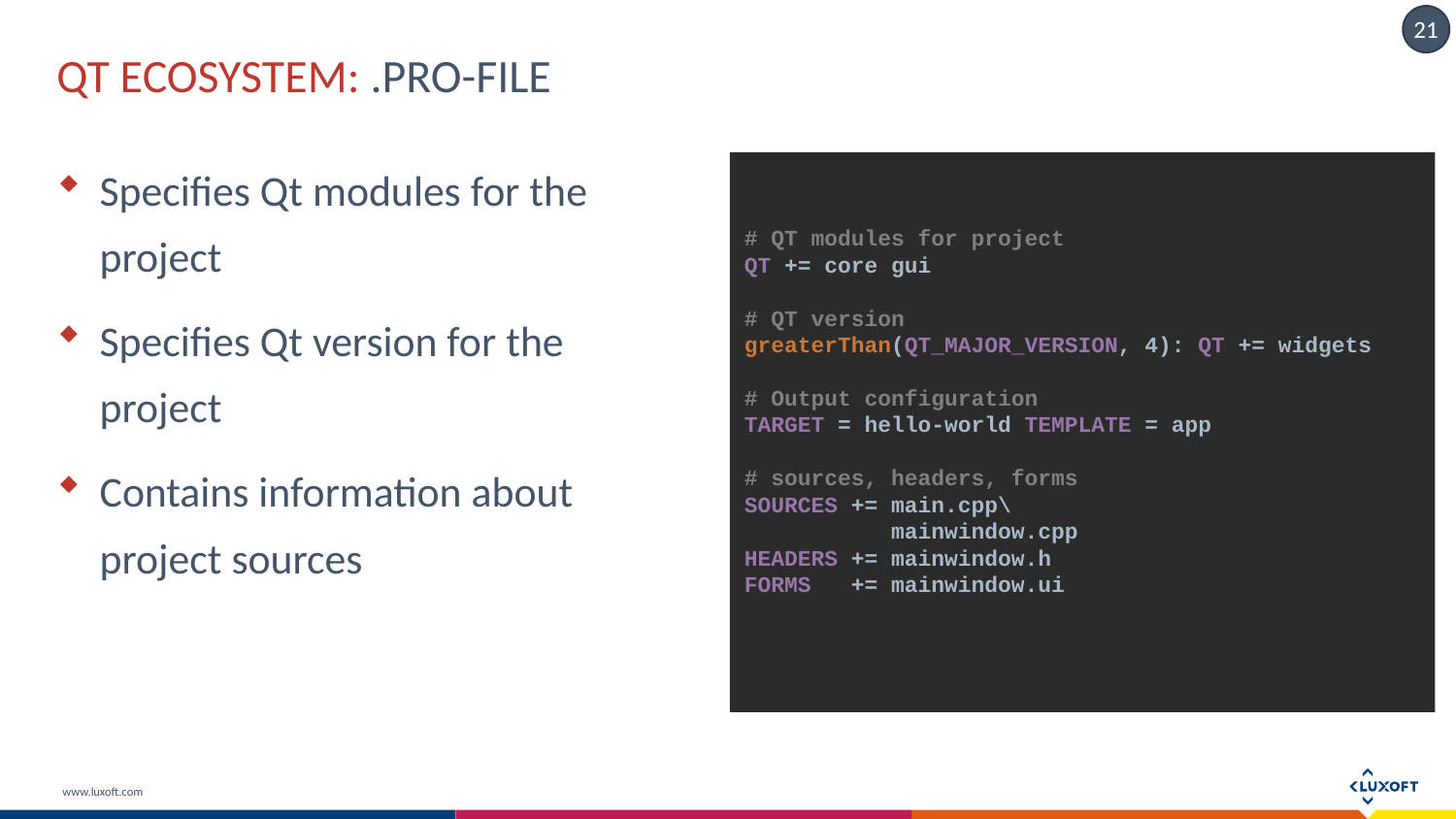

# QT Ecosystem: .PRO-FILE
Specifies Qt modules for the project
Specifies Qt version for the project
Contains information about project sources

# QT modules for project QT += core gui

# QT version greaterThan(QT_MAJOR_VERSION, 4): QT += widgets
# Output configuration
TARGET = hello-world TEMPLATE = app
# sources, headers, forms SOURCES += main.cpp\
           mainwindow.cpp
HEADERS += mainwindow.h
FORMS   += mainwindow.ui